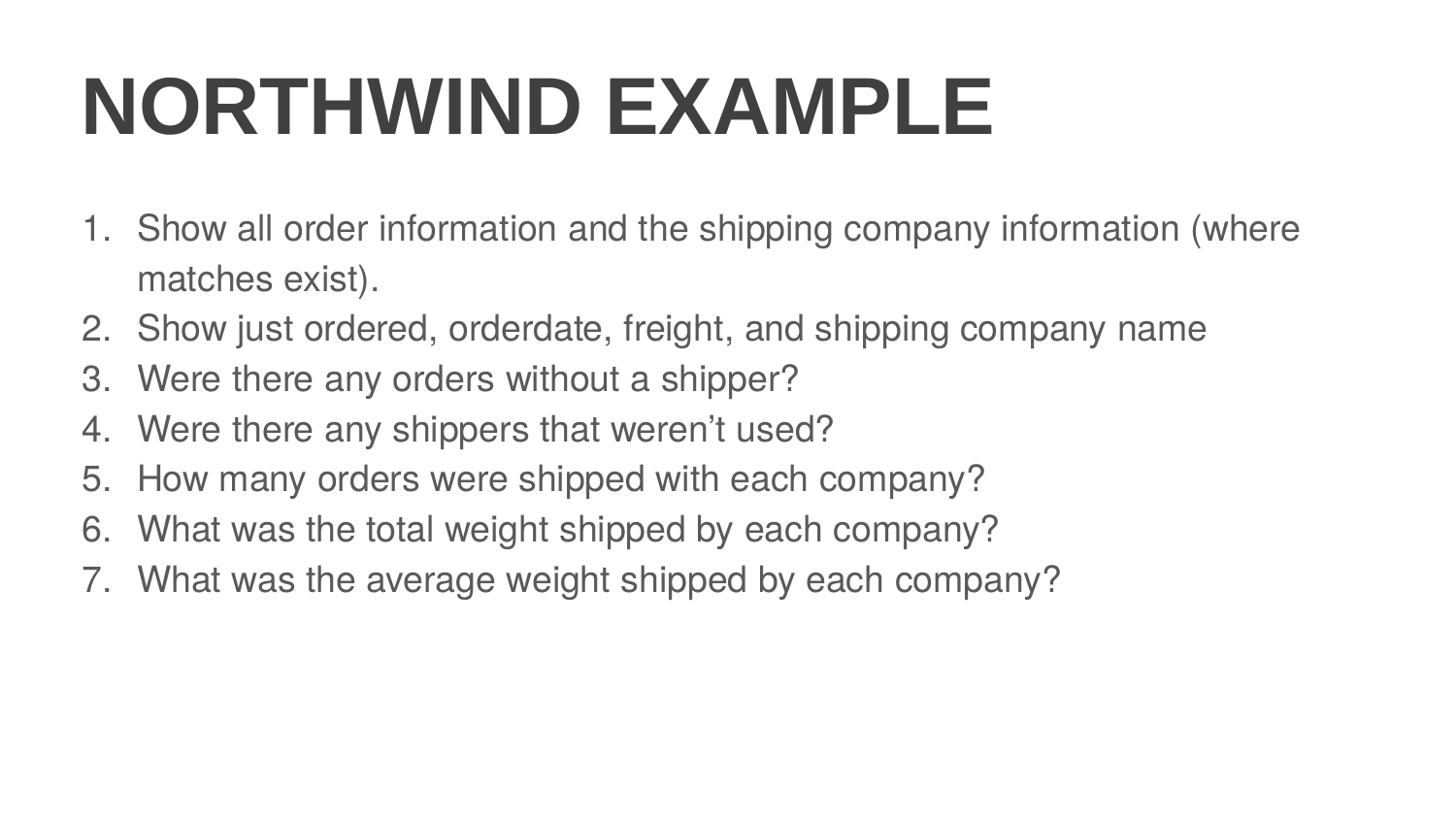

NORTHWIND EXAMPLE
Show all order information and the shipping company information (where matches exist).
Show just ordered, orderdate, freight, and shipping company name
Were there any orders without a shipper?
Were there any shippers that weren’t used?
How many orders were shipped with each company?
What was the total weight shipped by each company?
What was the average weight shipped by each company?